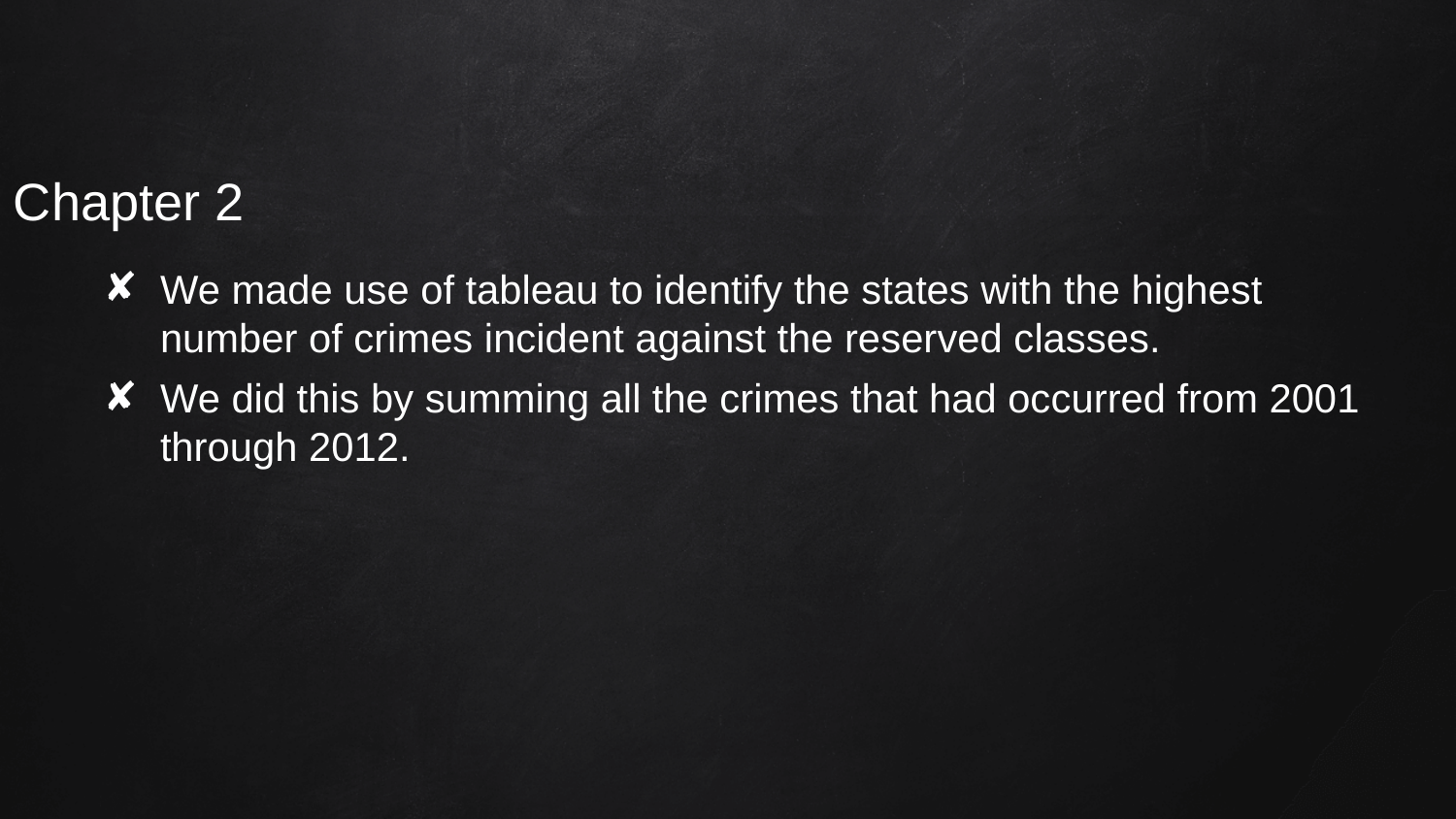

# Chapter 2
We made use of tableau to identify the states with the highest number of crimes incident against the reserved classes.
We did this by summing all the crimes that had occurred from 2001 through 2012.